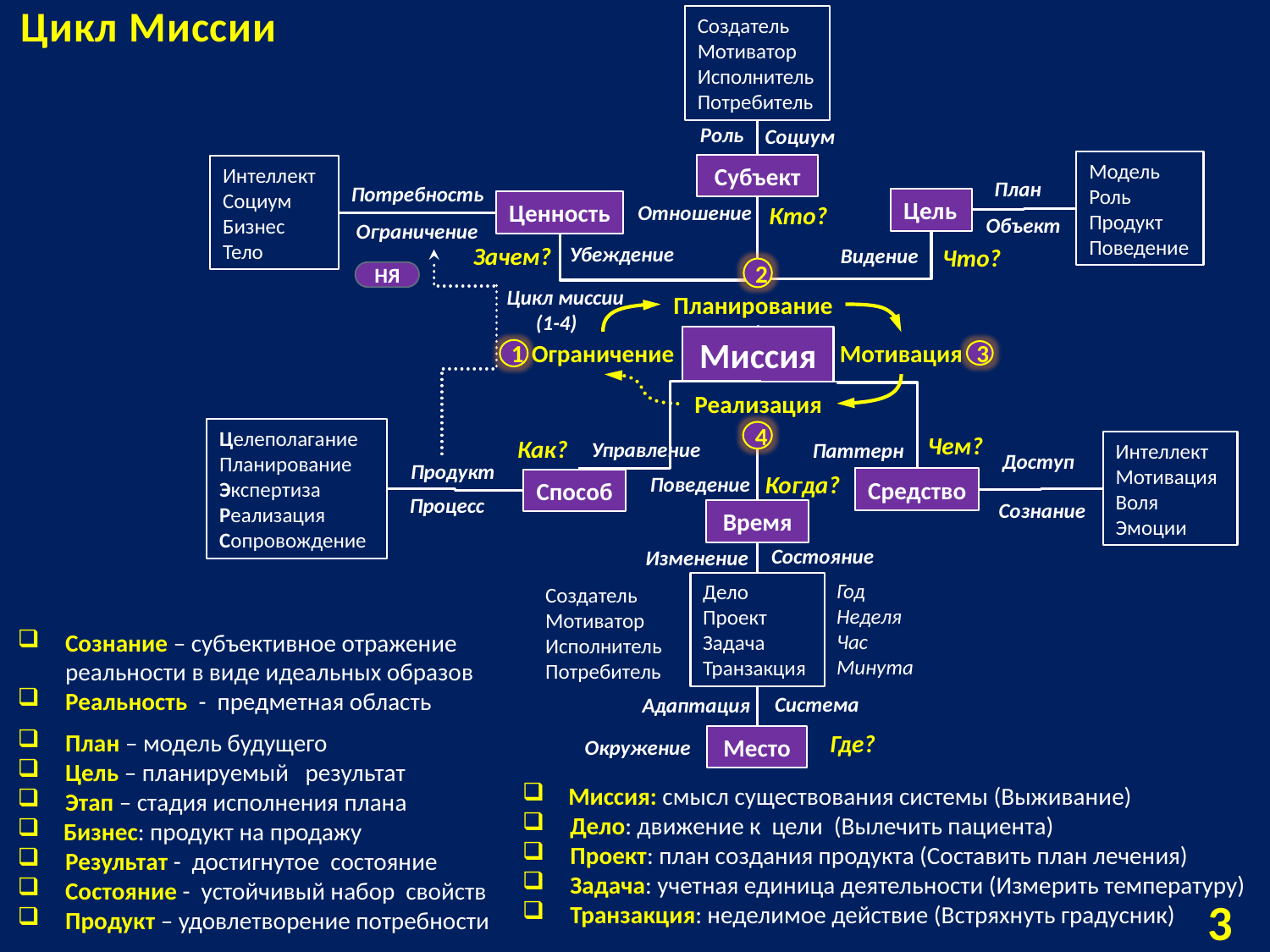

Создатель
Мотиватор
Исполнитель
Потребитель
# Цикл Миссии
Роль
Социум
Модель
Роль
Продукт
Поведение
Субъект
Интеллект
Социум
Бизнес
Тело
План
Потребность
Цель
Ценность
Отношение
Кто?
Объект
Ограничение
Зачем?
Убеждение
Что?
Видение
2
НЯ
Цикл миссии
      (1-4)
Планирование
Миссия
Ограничение
Мотивация
1
3
Реализация
Целеполагание
Планирование
Экспертиза
Реализация
Сопровождение
4
Чем?
Как?
Управление
Паттерн
Интеллект
Мотивация
Воля
Эмоции
Доступ
Продукт
Когда?
Поведение
Средство
Способ
Процесс
Сознание
Время
Состояние
Изменение
Год
Неделя
Час
Минута
Дело
Проект
Задача
Транзакция
Создатель
Мотиватор
Исполнитель
Потребитель
Сознание – субъективное отражение  реальности в виде идеальных образов
Реальность  -  предметная область
Система
Адаптация
План – модель будущего
Цель – планируемый   результат
Этап – стадия исполнения плана
    Бизнес: продукт на продажу
Результат -  достигнутое  состояние
Состояние -  устойчивый набор  свойств
Продукт – удовлетворение потребности
Где?
Место
Окружение
    Миссия: смысл существования системы (Выживание)
Дело: движение к  цели  (Вылечить пациента)
Проект: план создания продукта (Составить план лечения)
Задача: учетная единица деятельности (Измерить температуру)
Транзакция: неделимое действие (Встряхнуть градусник)
33